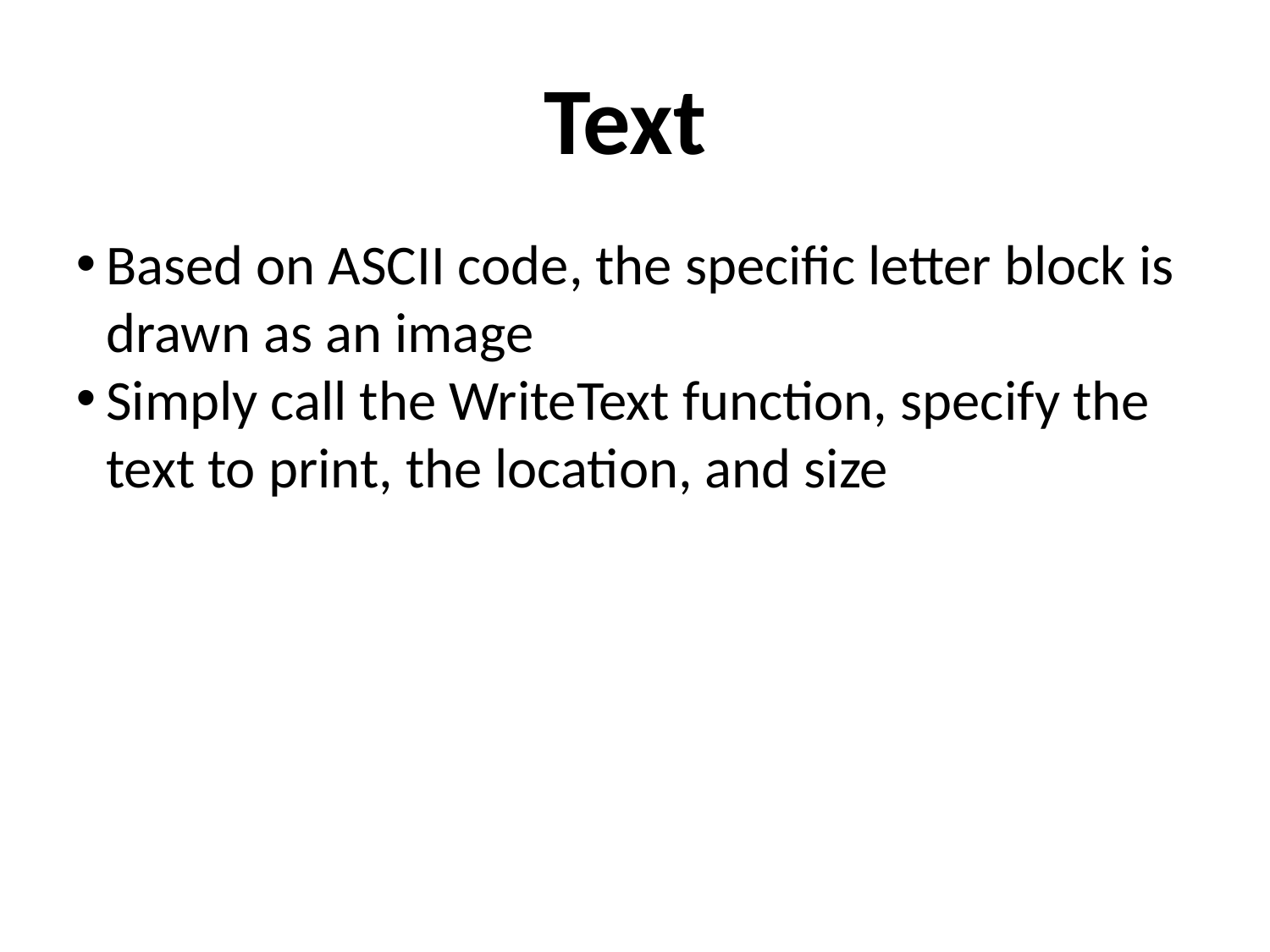

Text
Based on ASCII code, the specific letter block is drawn as an image
Simply call the WriteText function, specify the text to print, the location, and size